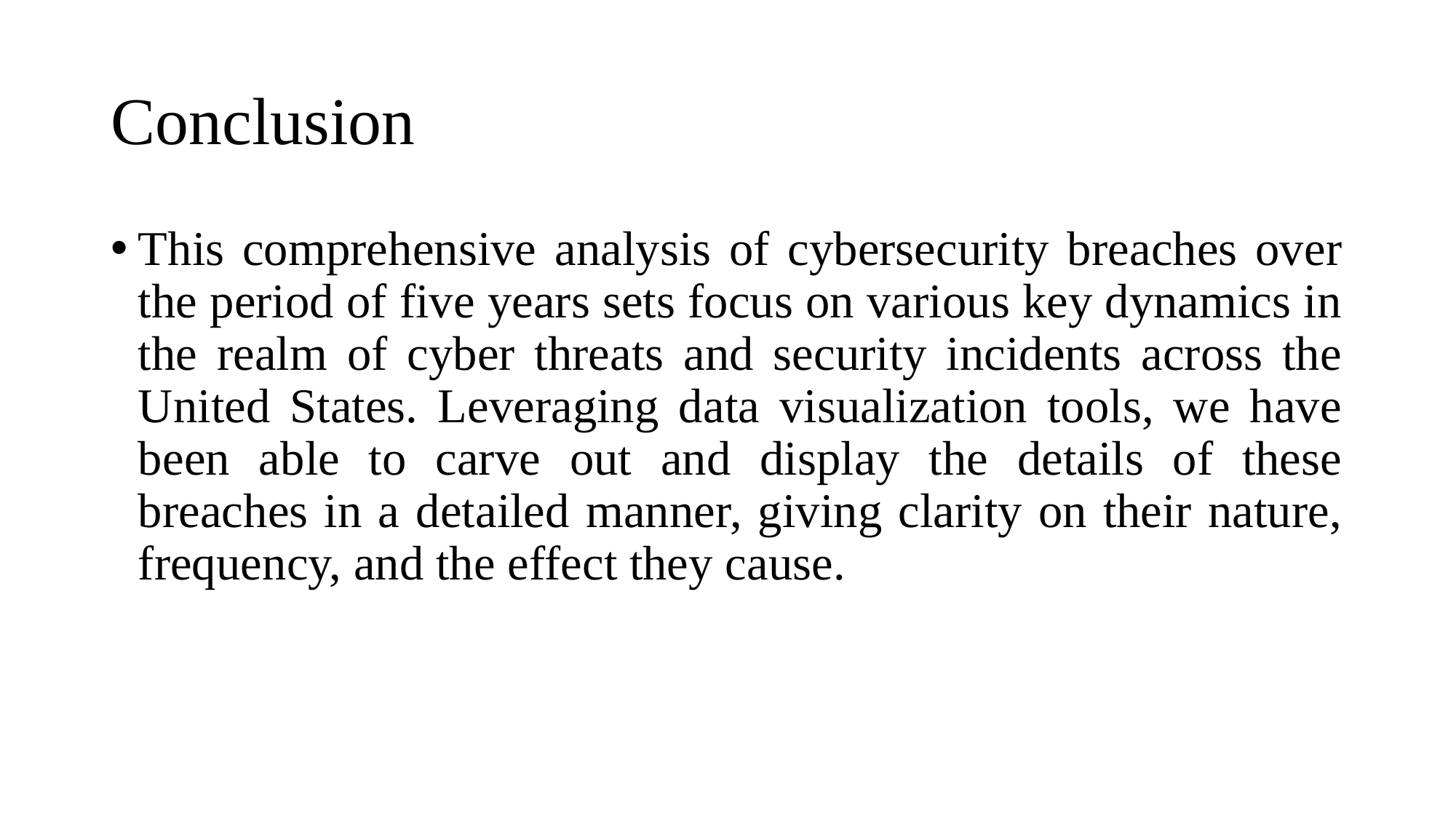

# Conclusion
This comprehensive analysis of cybersecurity breaches over the period of five years sets focus on various key dynamics in the realm of cyber threats and security incidents across the United States. Leveraging data visualization tools, we have been able to carve out and display the details of these breaches in a detailed manner, giving clarity on their nature, frequency, and the effect they cause.